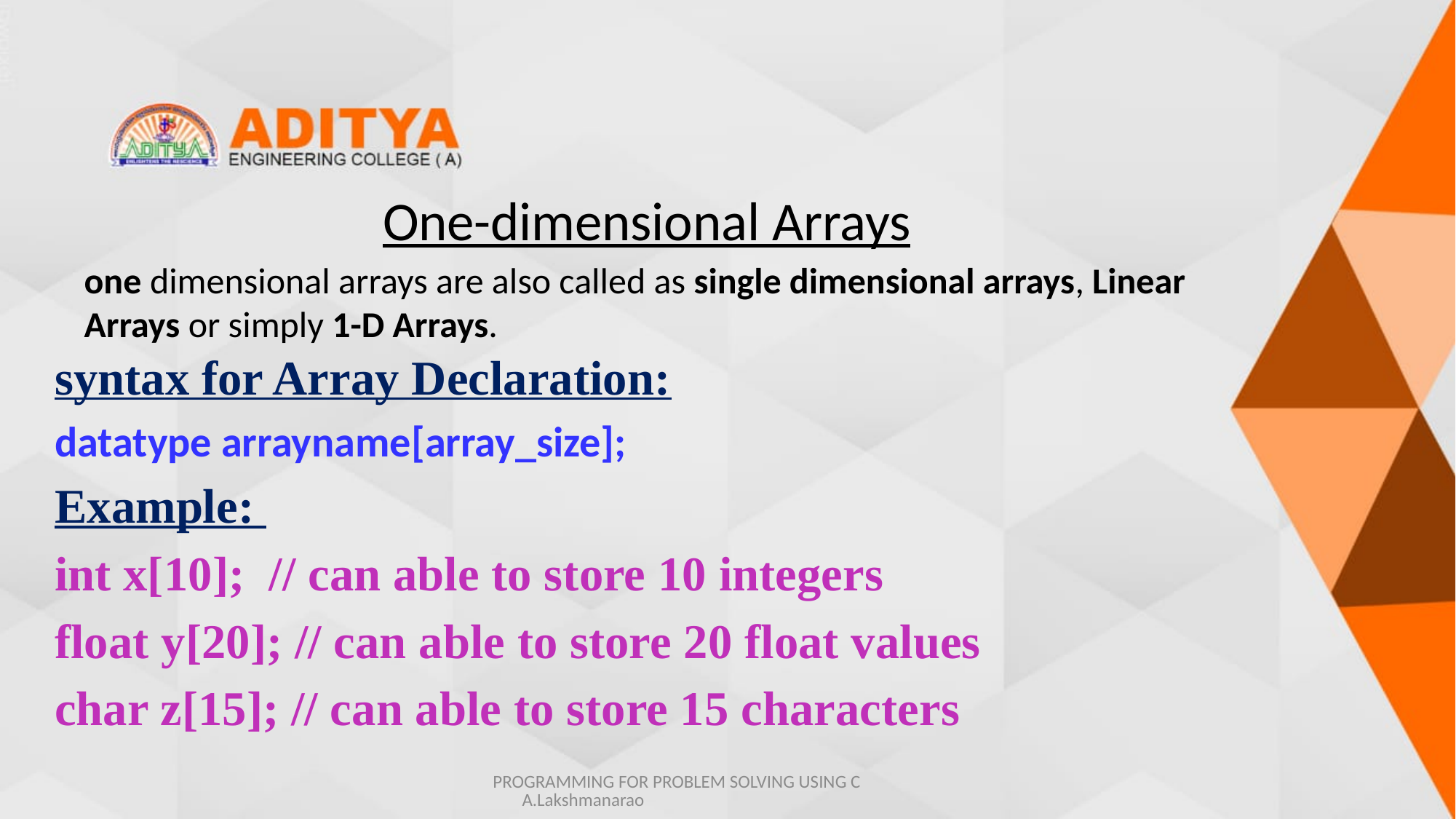

One-dimensional Arrays
one dimensional arrays are also called as single dimensional arrays, Linear Arrays or simply 1-D Arrays.
syntax for Array Declaration:
datatype arrayname[array_size];
Example:
int x[10];  // can able to store 10 integers
float y[20]; // can able to store 20 float values
char z[15]; // can able to store 15 characters

PROGRAMMING FOR PROBLEM SOLVING USING C                               A.Lakshmanarao